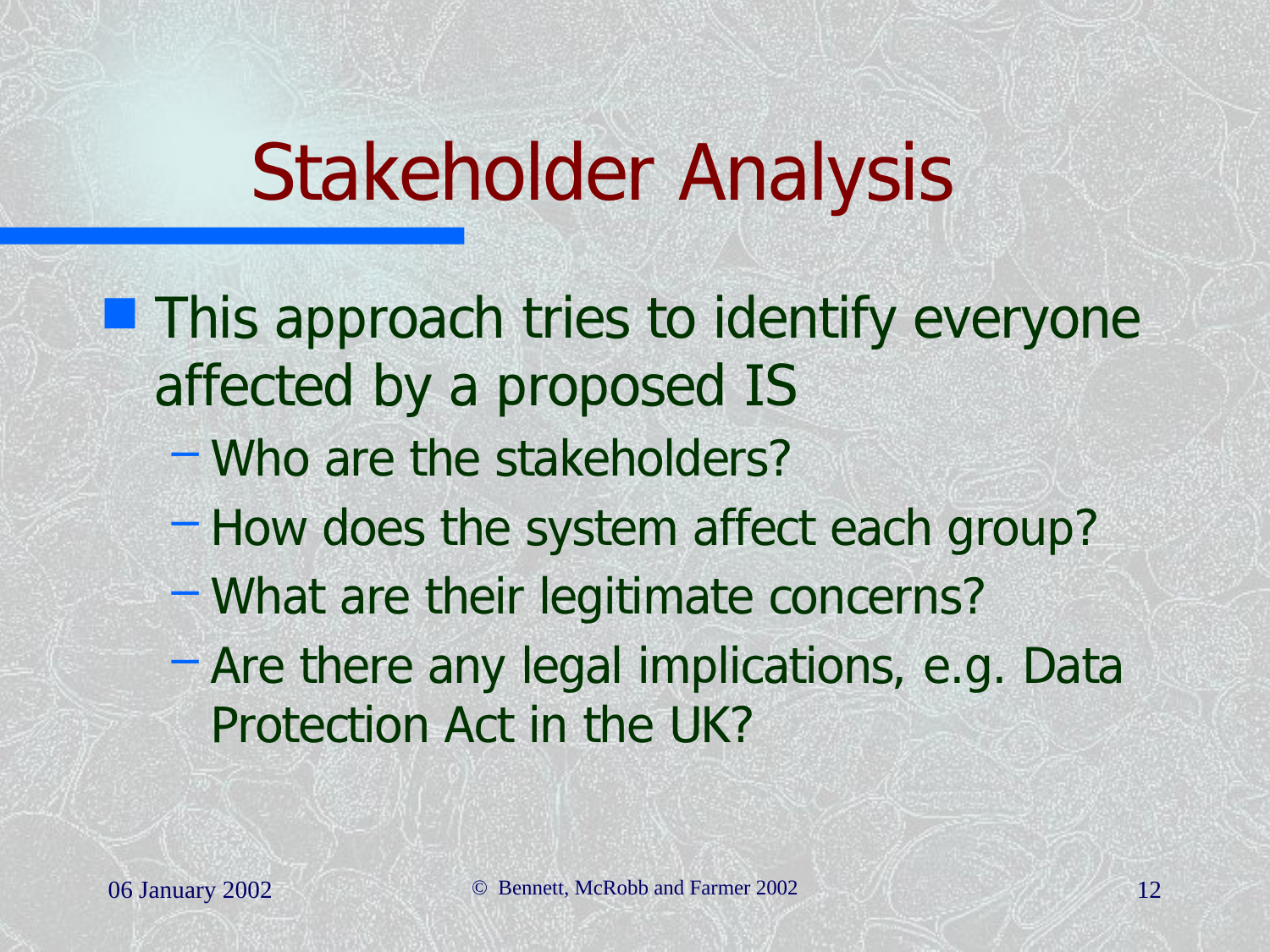

# Stakeholder Analysis
This approach tries to identify everyone affected by a proposed IS
Who are the stakeholders?
How does the system affect each group?
What are their legitimate concerns?
Are there any legal implications, e.g. Data Protection Act in the UK?
06 January 2002
©  Bennett, McRobb and Farmer 2002
12